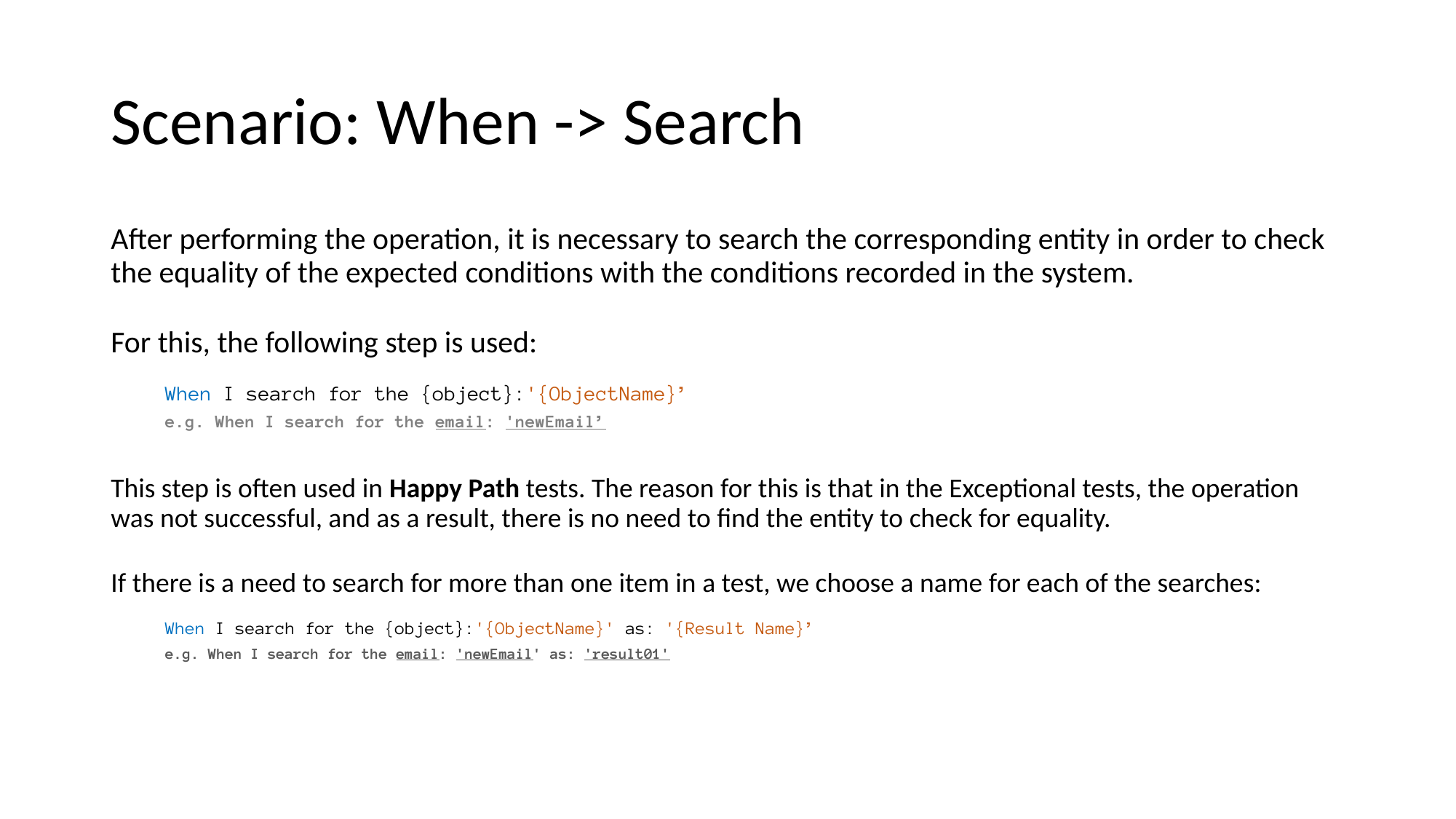

# Scenario: When -> Search
After performing the operation, it is necessary to search the corresponding entity in order to check the equality of the expected conditions with the conditions recorded in the system.
For this, the following step is used:
When I search for the {object}:'{ObjectName}’
e.g. When I search for the email: 'newEmail’

This step is often used in Happy Path tests. The reason for this is that in the Exceptional tests, the operation was not successful, and as a result, there is no need to find the entity to check for equality.
If there is a need to search for more than one item in a test, we choose a name for each of the searches:
When I search for the {object}:'{ObjectName}' as: '{Result Name}’
e.g. When I search for the email: 'newEmail' as: 'result01'